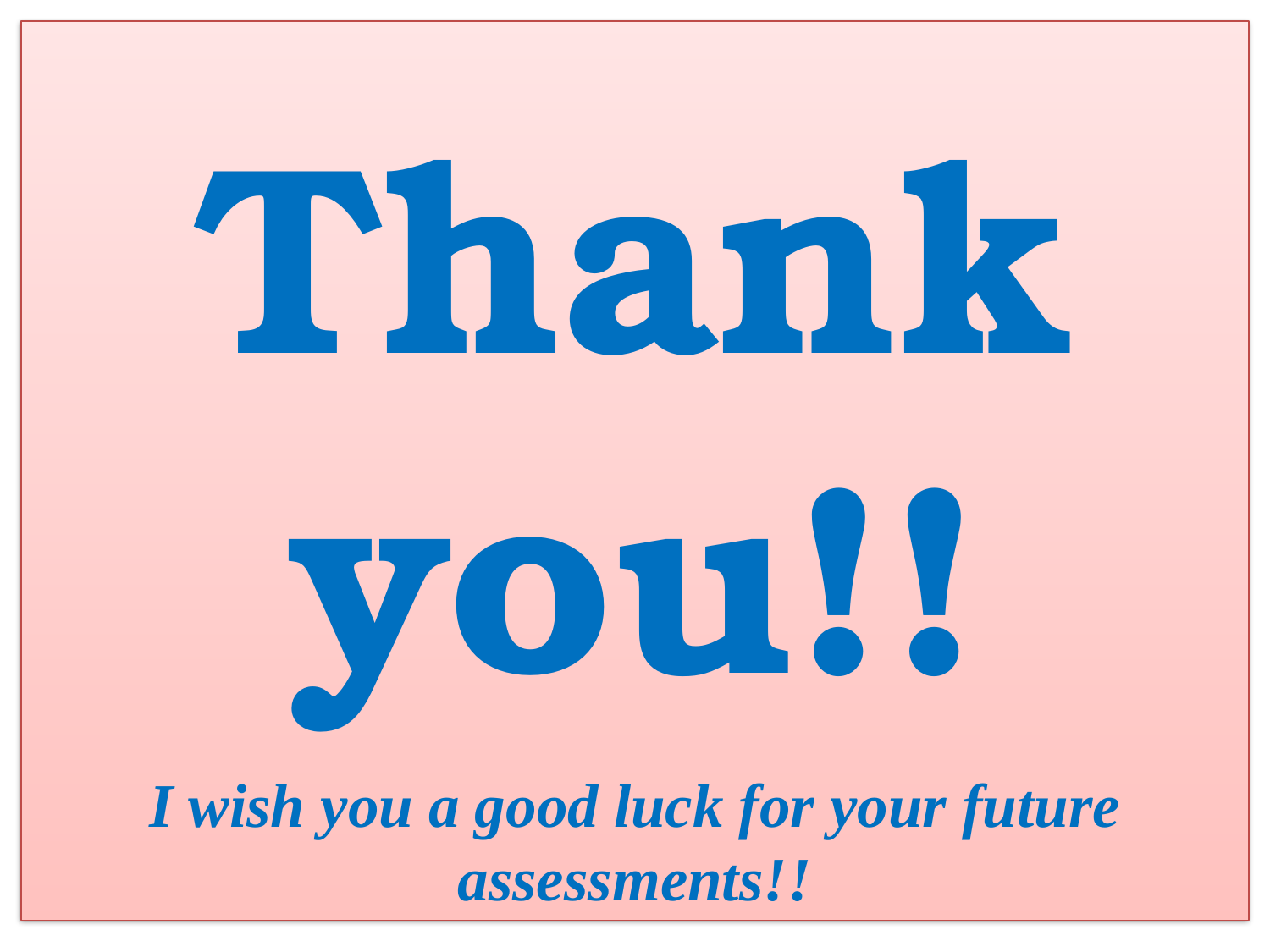

Thank you!!

I wish you a good luck for your future assessments!!